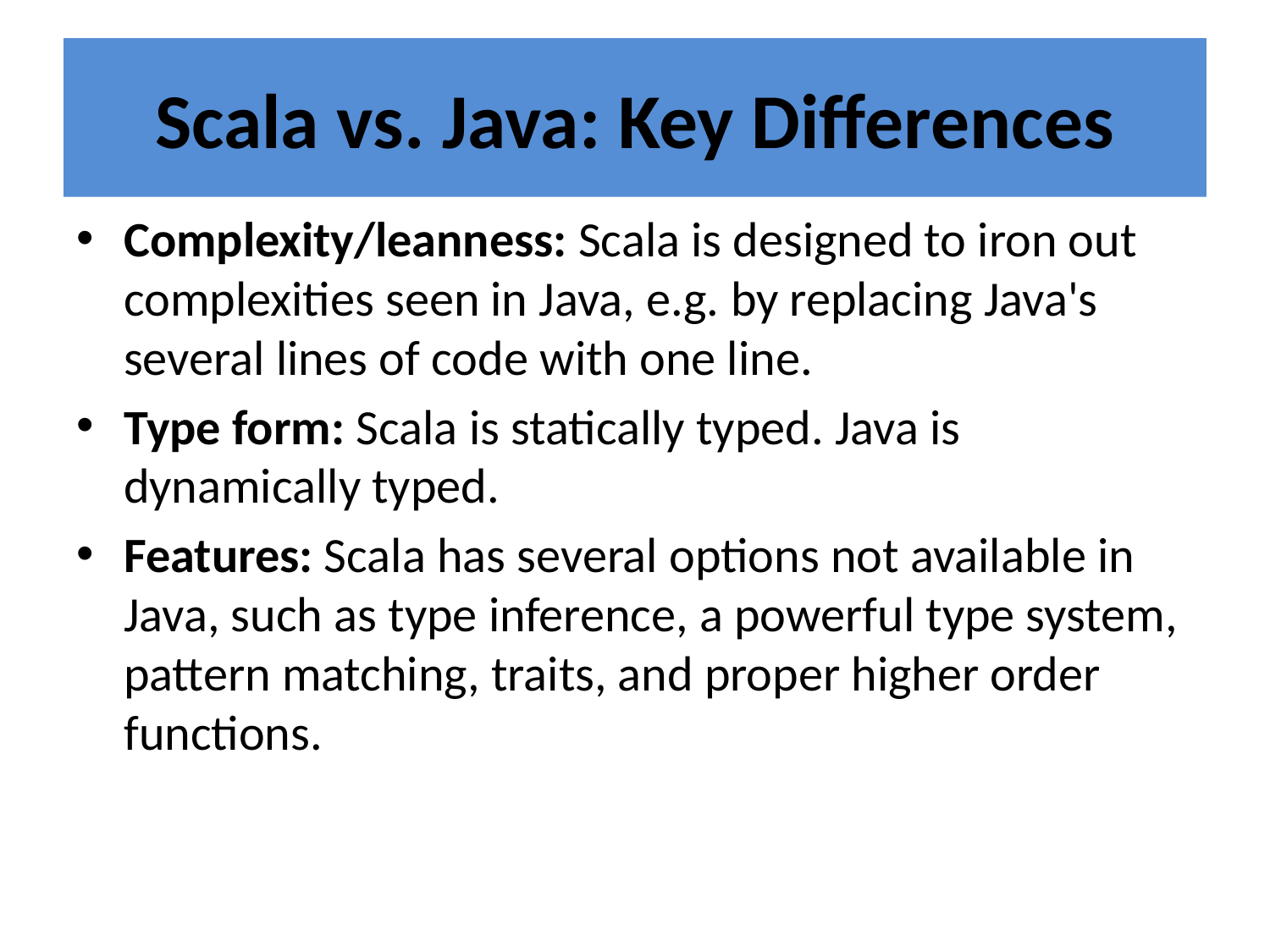

# Scala vs. Java: Key Differences
Complexity/leanness: Scala is designed to iron out complexities seen in Java, e.g. by replacing Java's several lines of code with one line.
Type form: Scala is statically typed. Java is dynamically typed.
Features: Scala has several options not available in Java, such as type inference, a powerful type system, pattern matching, traits, and proper higher order functions.